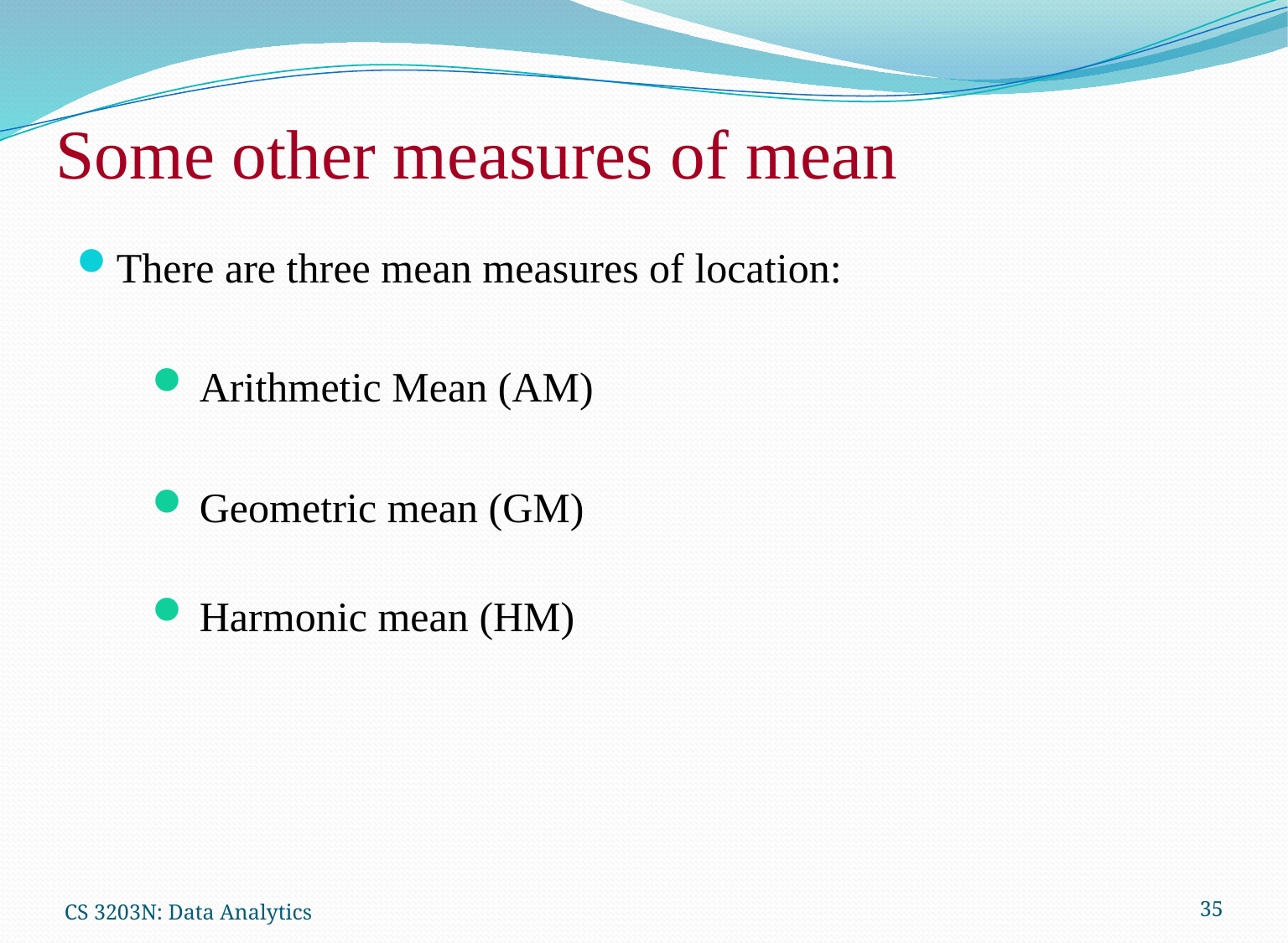

# Some other measures of mean
There are three mean measures of location:

Arithmetic Mean (AM)

Geometric mean (GM)

Harmonic mean (HM)
CS 3203N: Data Analytics
35